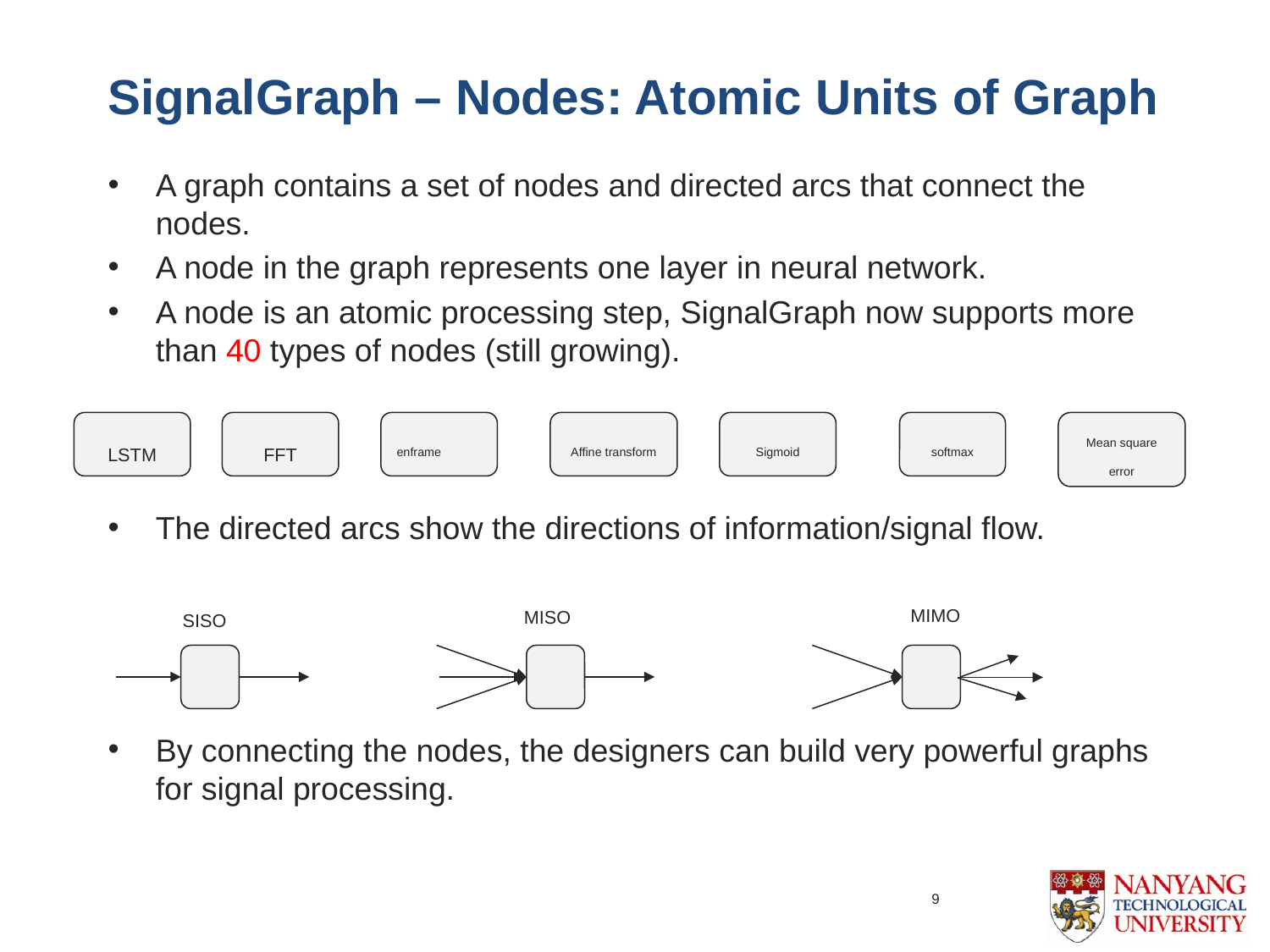

# SignalGraph – Nodes: Atomic Units of Graph
A graph contains a set of nodes and directed arcs that connect the nodes.
A node in the graph represents one layer in neural network.
A node is an atomic processing step, SignalGraph now supports more than 40 types of nodes (still growing).

The directed arcs show the directions of information/signal flow.

By connecting the nodes, the designers can build very powerful graphs for signal processing.

LSTM
FFT
enframe
Affine transform
Sigmoid
softmax
Mean square error
MIMO
MISO
SISO

9